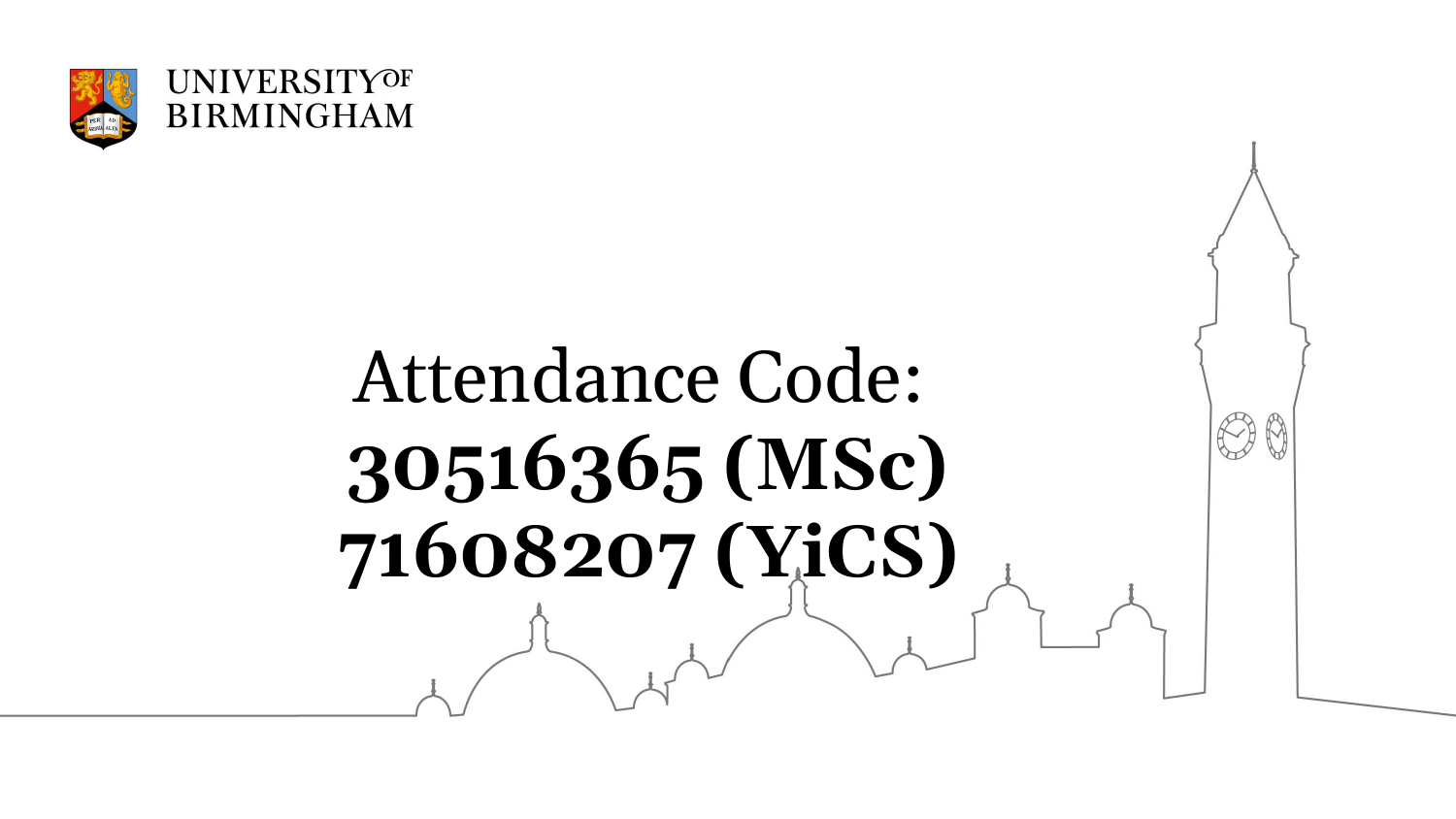

# Attendance Code: 30516365 (MSc) 71608207 (YiCS)